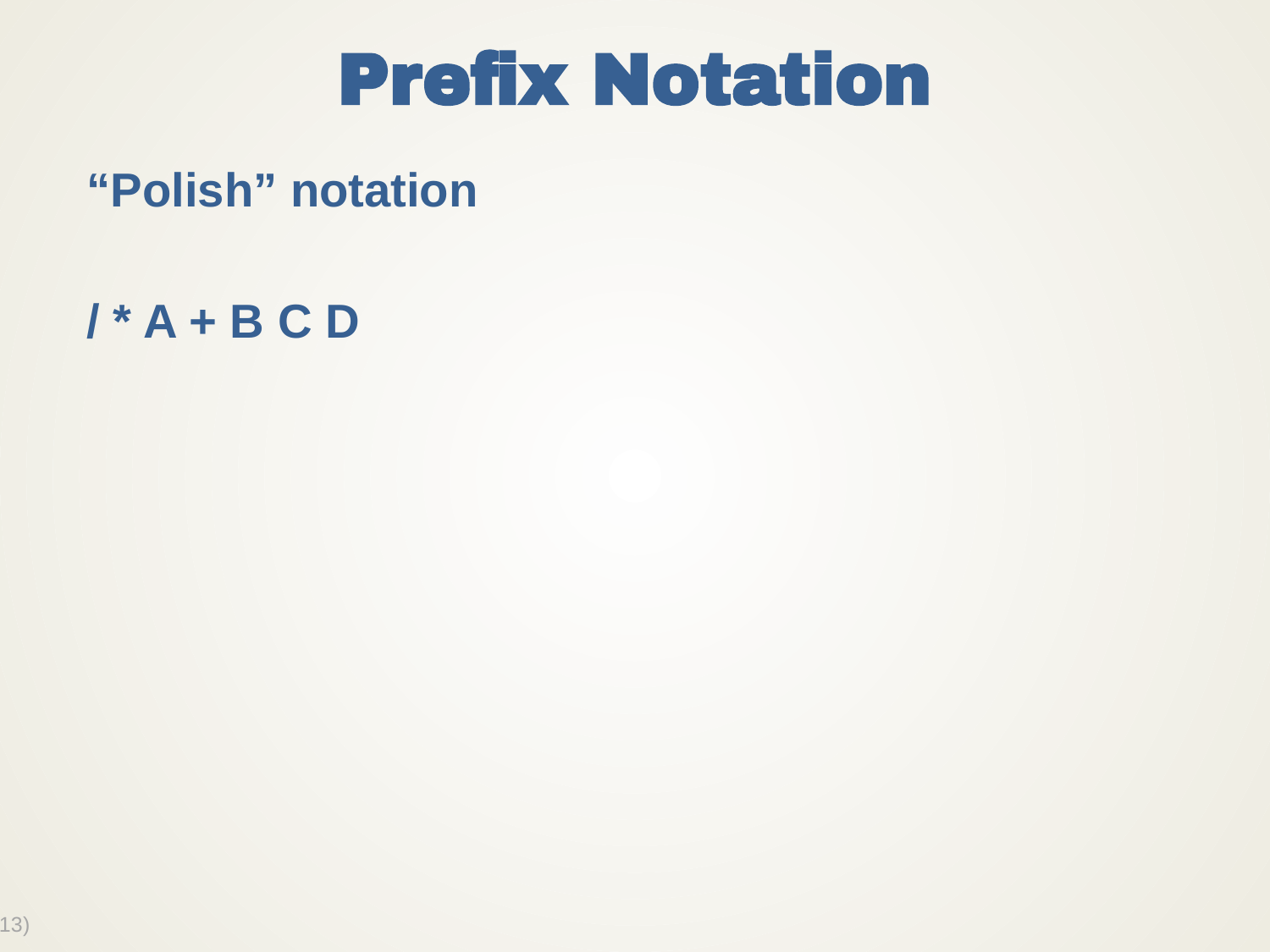

# Prefix Notation
“Polish” notation

/ * A + B C D